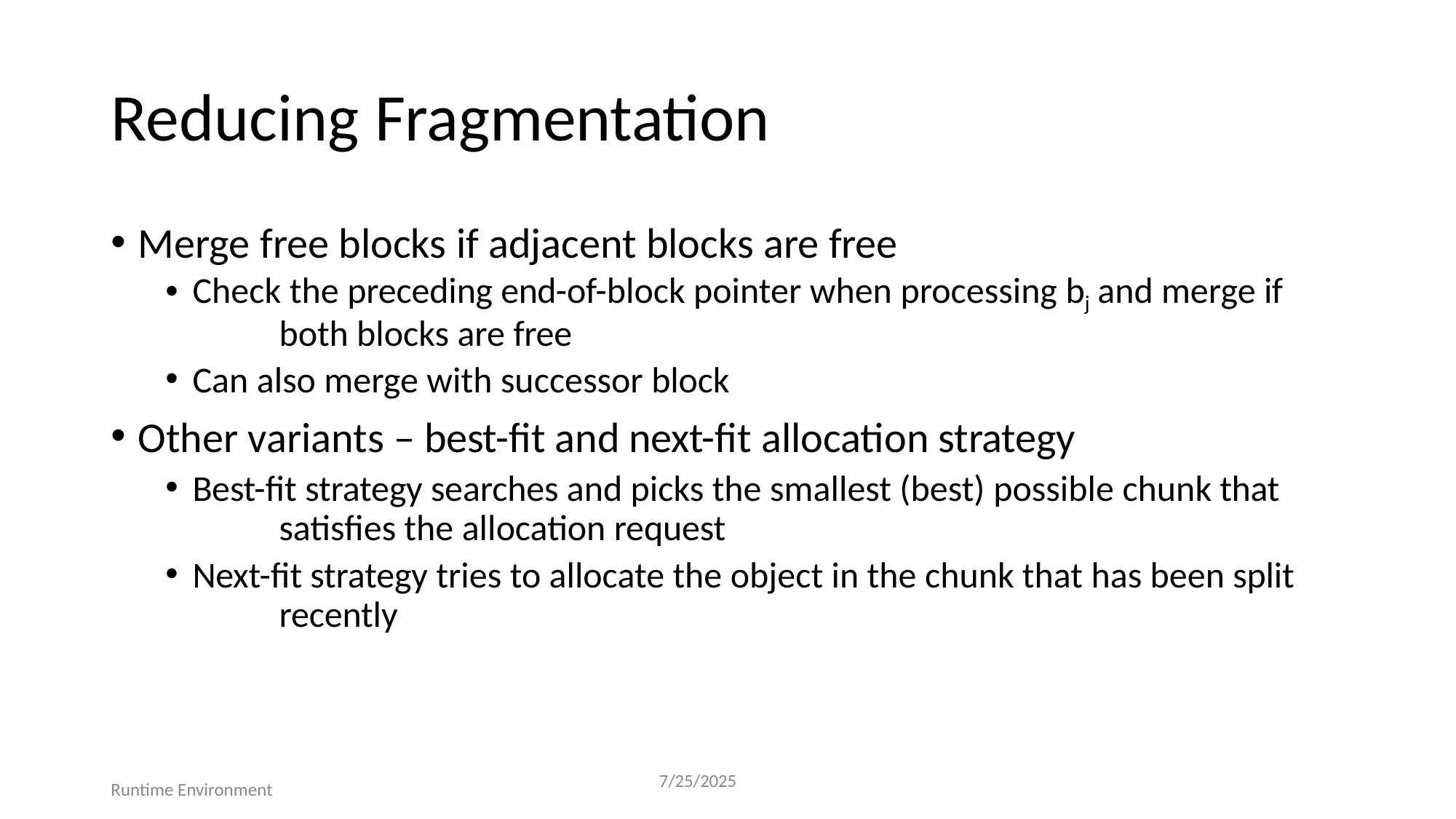

# Reducing Fragmentation
Merge free blocks if adjacent blocks are free
Check the preceding end-of-block pointer when processing bj and merge if 	both blocks are free
Can also merge with successor block
Other variants – best-fit and next-fit allocation strategy
Best-fit strategy searches and picks the smallest (best) possible chunk that 	satisfies the allocation request
Next-fit strategy tries to allocate the object in the chunk that has been split 	recently
72
7/25/2025
Runtime Environment